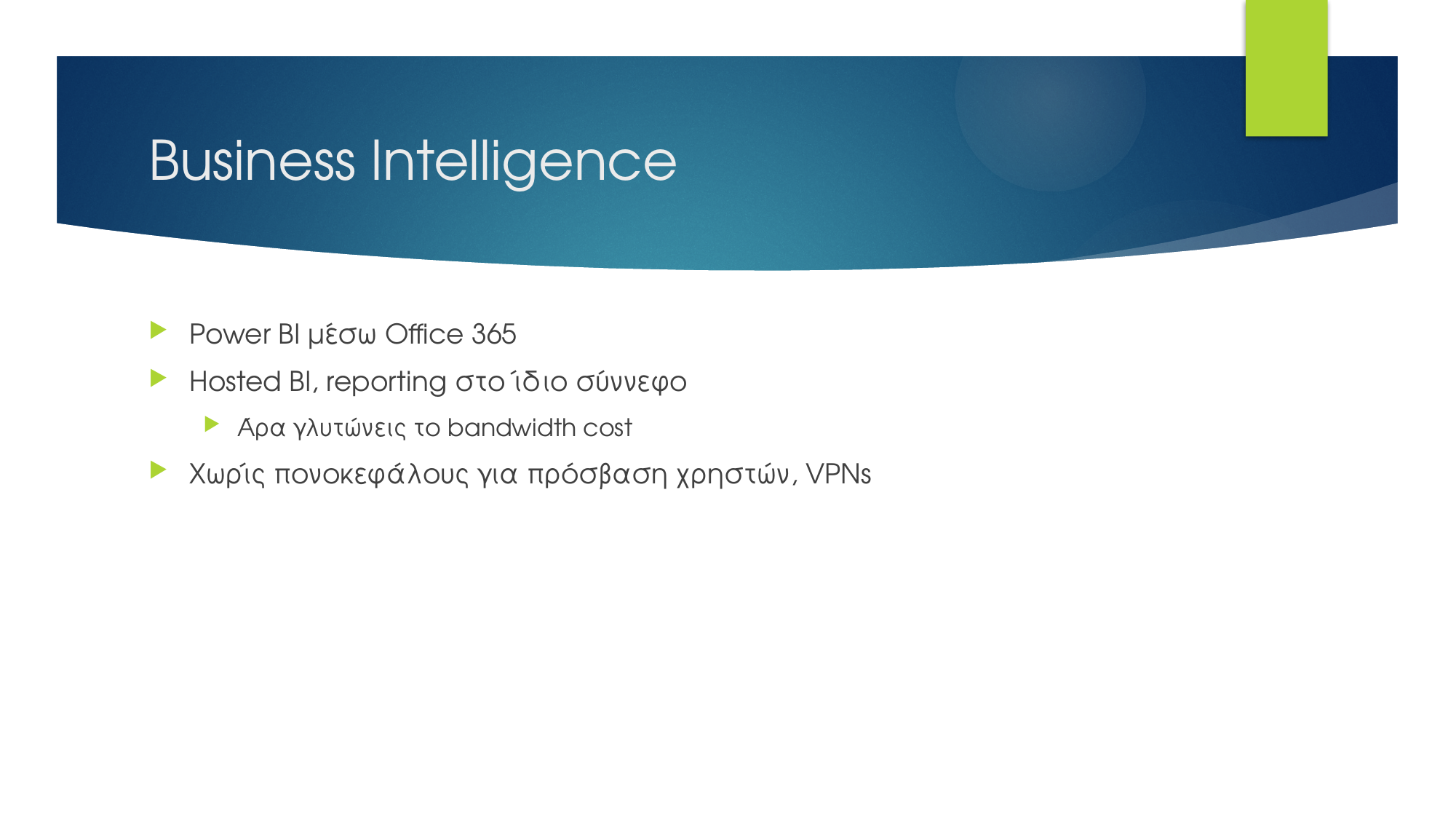

# Business Intelligence
Power BI μέσω Office 365
Hosted BI, reporting στο ίδιο σύννεφο
Άρα γλυτώνεις το bandwidth cost
Χωρίς πονοκεφάλους για πρόσβαση χρηστών, VPNs